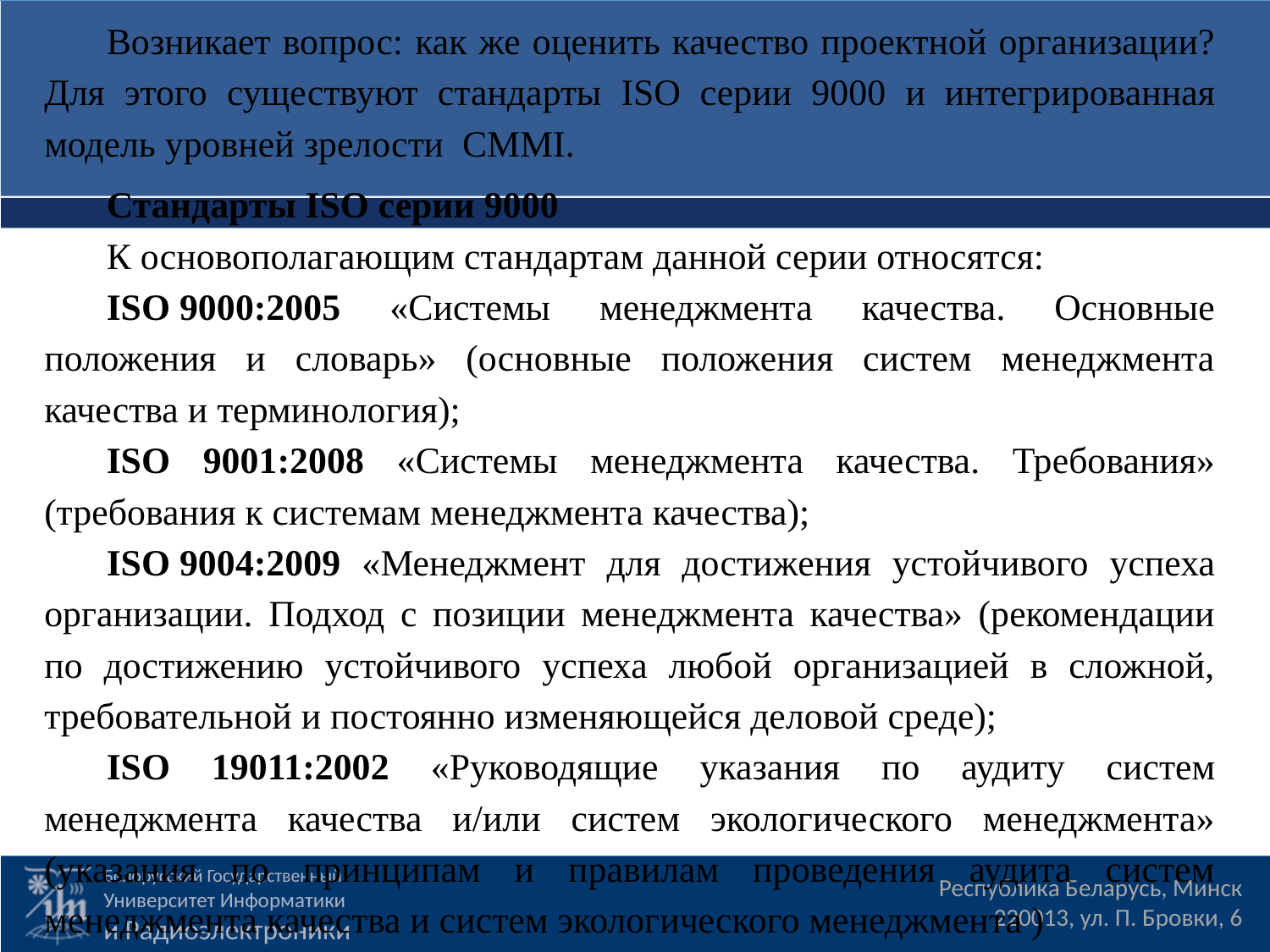

Возникает вопрос: как же оценить качество проектной организации? Для этого существуют стандарты ISO серии 9000 и интегрированная модель уровней зрелости  CMMI.
Стандарты ISO серии 9000
К основополагающим стандартам данной серии относятся:
ISO 9000:2005 «Системы менеджмента качества. Основные положения и словарь» (основные положения систем менеджмента качества и терминология);
ISO 9001:2008 «Системы менеджмента качества. Требования» (требования к системам менеджмента качества);
ISO 9004:2009 «Менеджмент для достижения устойчивого успеха организации. Подход с позиции менеджмента качества» (рекомендации по достижению устойчивого успеха любой организацией в сложной, требовательной и постоянно изменяющейся деловой среде);
ISO 19011:2002 «Руководящие указания по аудиту систем менеджмента качества и/или систем экологического менеджмента» (указания по принципам и правилам проведения аудита систем менеджмента качества и систем экологического менеджмента )